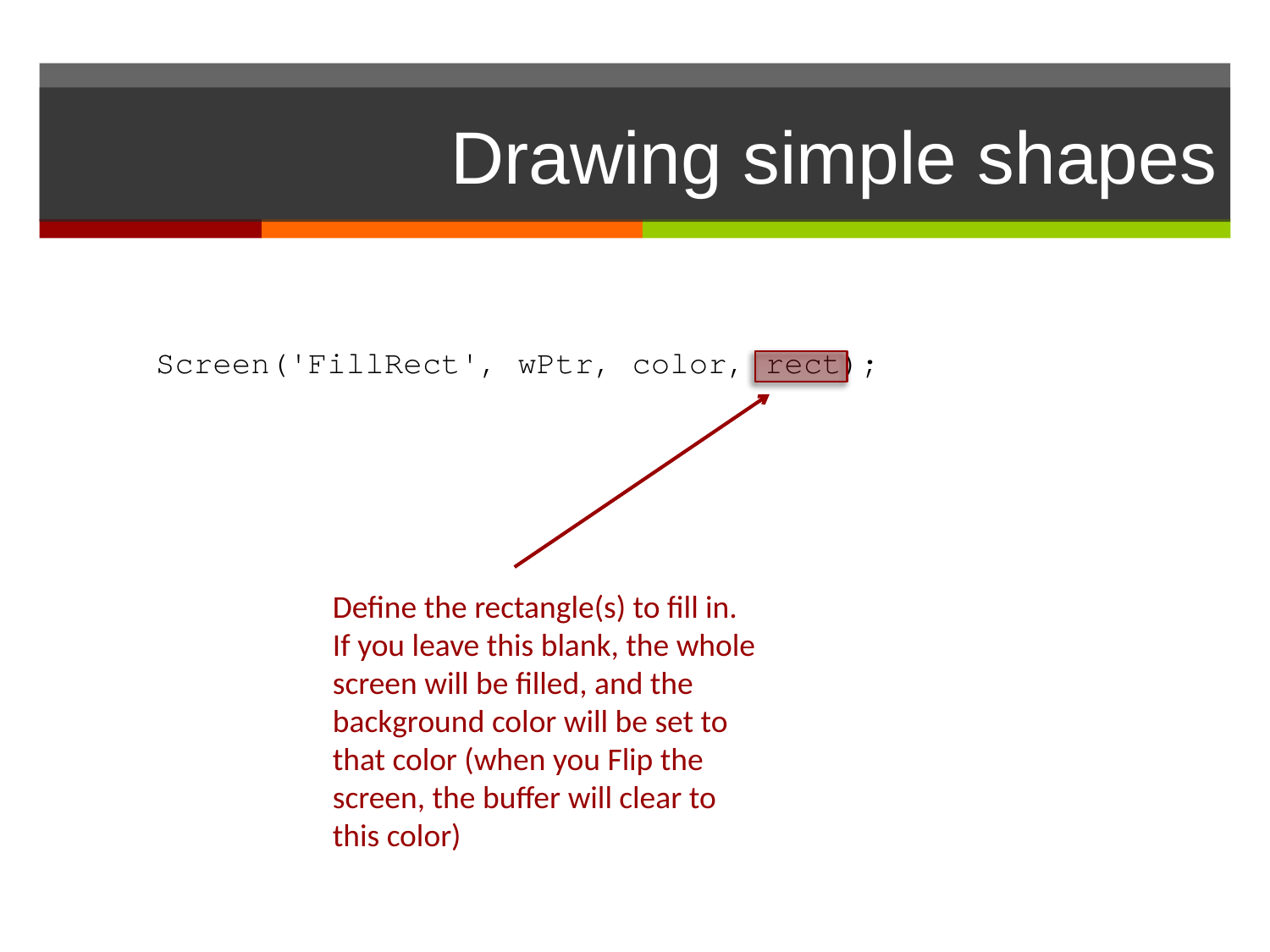

# Drawing simple shapes
Screen('FillRect', wPtr, color, rect);

Define the rectangle(s) to fill in.  If you leave this blank, the whole screen will be filled, and the background color will be set to that color (when you Flip the screen, the buffer will clear to this color)